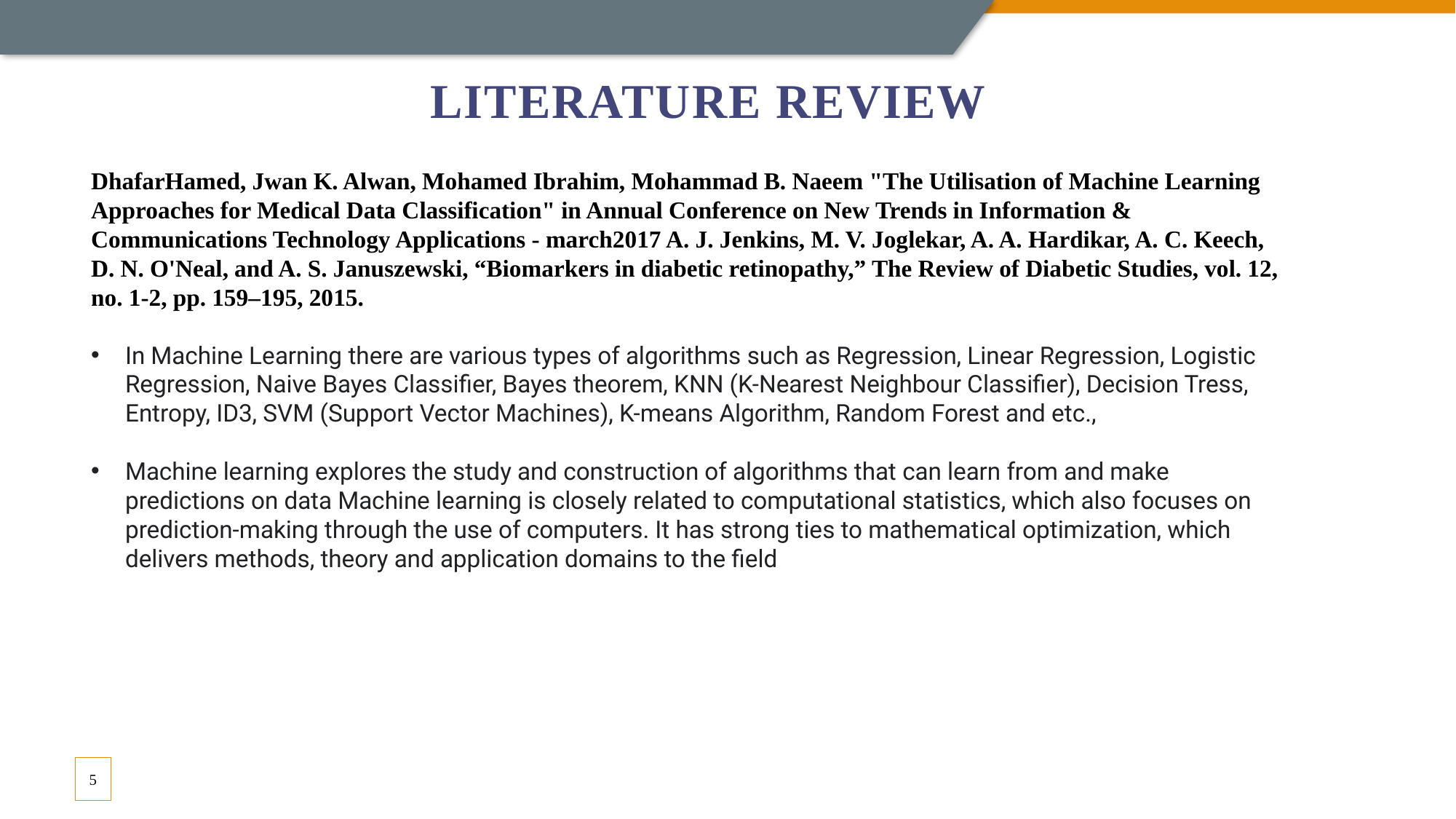

# LITERATURE REVIEW
DhafarHamed, Jwan K. Alwan, Mohamed Ibrahim, Mohammad B. Naeem "The Utilisation of Machine Learning Approaches for Medical Data Classification" in Annual Conference on New Trends in Information & Communications Technology Applications - march2017 A. J. Jenkins, M. V. Joglekar, A. A. Hardikar, A. C. Keech, D. N. O'Neal, and A. S. Januszewski, “Biomarkers in diabetic retinopathy,” The Review of Diabetic Studies, vol. 12, no. 1-2, pp. 159–195, 2015.

In Machine Learning there are various types of algorithms such as Regression, Linear Regression, Logistic Regression, Naive Bayes Classifier, Bayes theorem, KNN (K-Nearest Neighbour Classifier), Decision Tress, Entropy, ID3, SVM (Support Vector Machines), K-means Algorithm, Random Forest and etc.,

Machine learning explores the study and construction of algorithms that can learn from and make predictions on data Machine learning is closely related to computational statistics, which also focuses on prediction-making through the use of computers. It has strong ties to mathematical optimization, which delivers methods, theory and application domains to the field

5